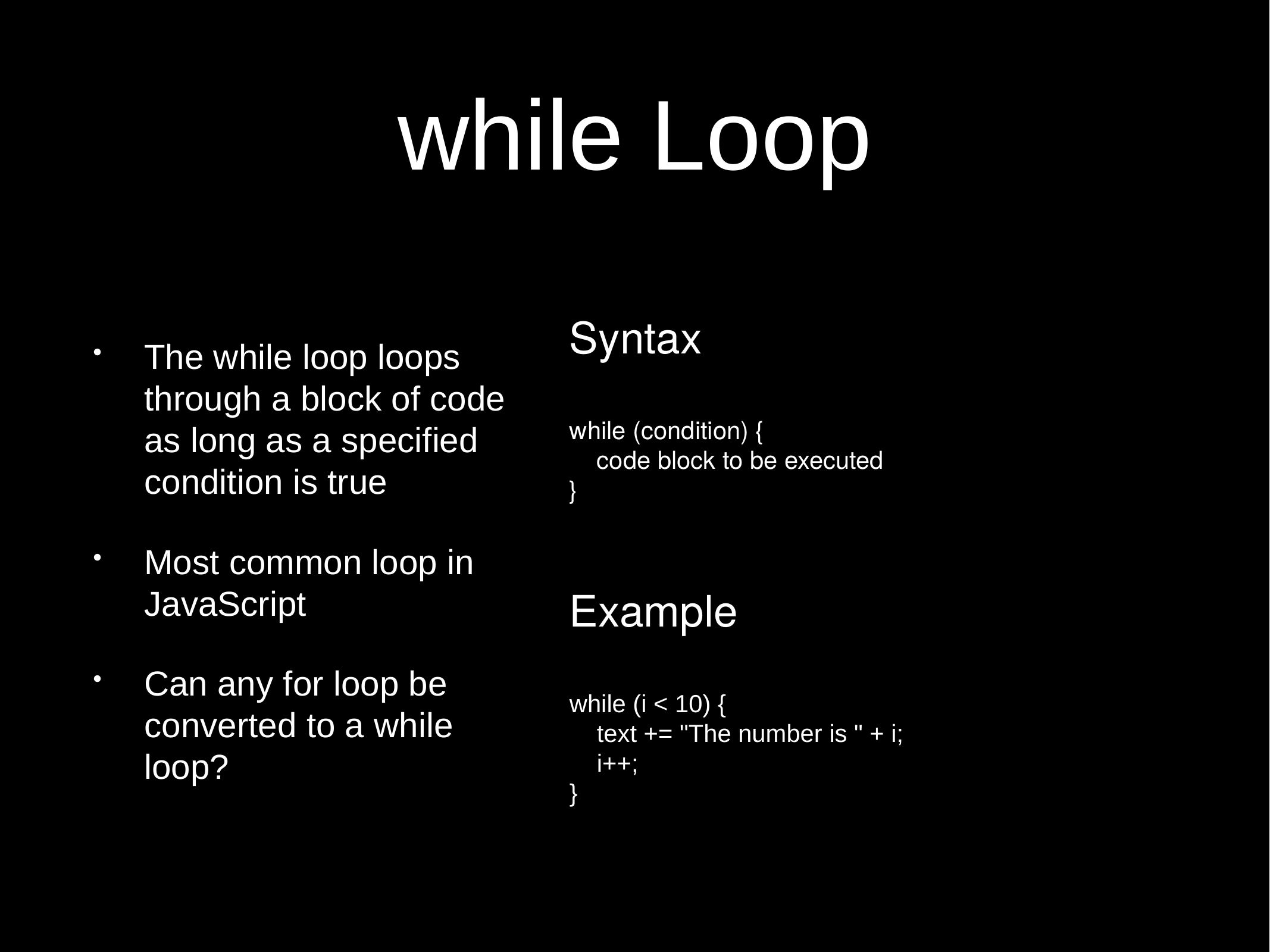

# while Loop
The while loop loops through a block of code as long as a specified condition is true
Most common loop in JavaScript
Can any for loop be converted to a while loop?
Syntax

while (condition) {
    code block to be executed
}

Example

while (i < 10) {
    text += "The number is " + i;
    i++;
}